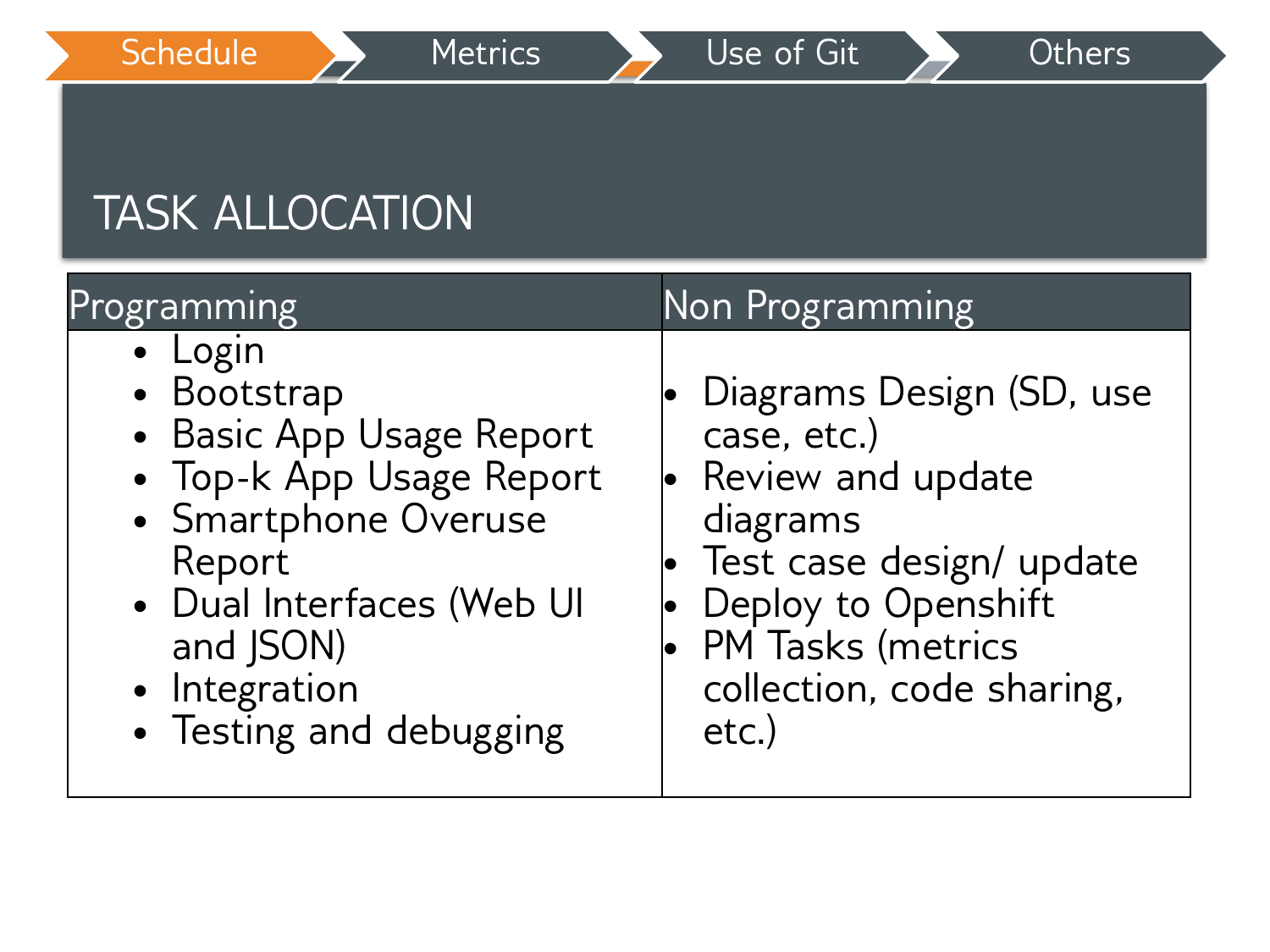

Schedule
Metrics
Use of Git
Others
# task allocation
| Programming | Non Programming |
| --- | --- |
| Login Bootstrap Basic App Usage Report Top-k App Usage Report Smartphone Overuse Report Dual Interfaces (Web UI and JSON) Integration Testing and debugging | Diagrams Design (SD, use case, etc.) Review and update diagrams Test case design/ update Deploy to Openshift PM Tasks (metrics collection, code sharing, etc.) |